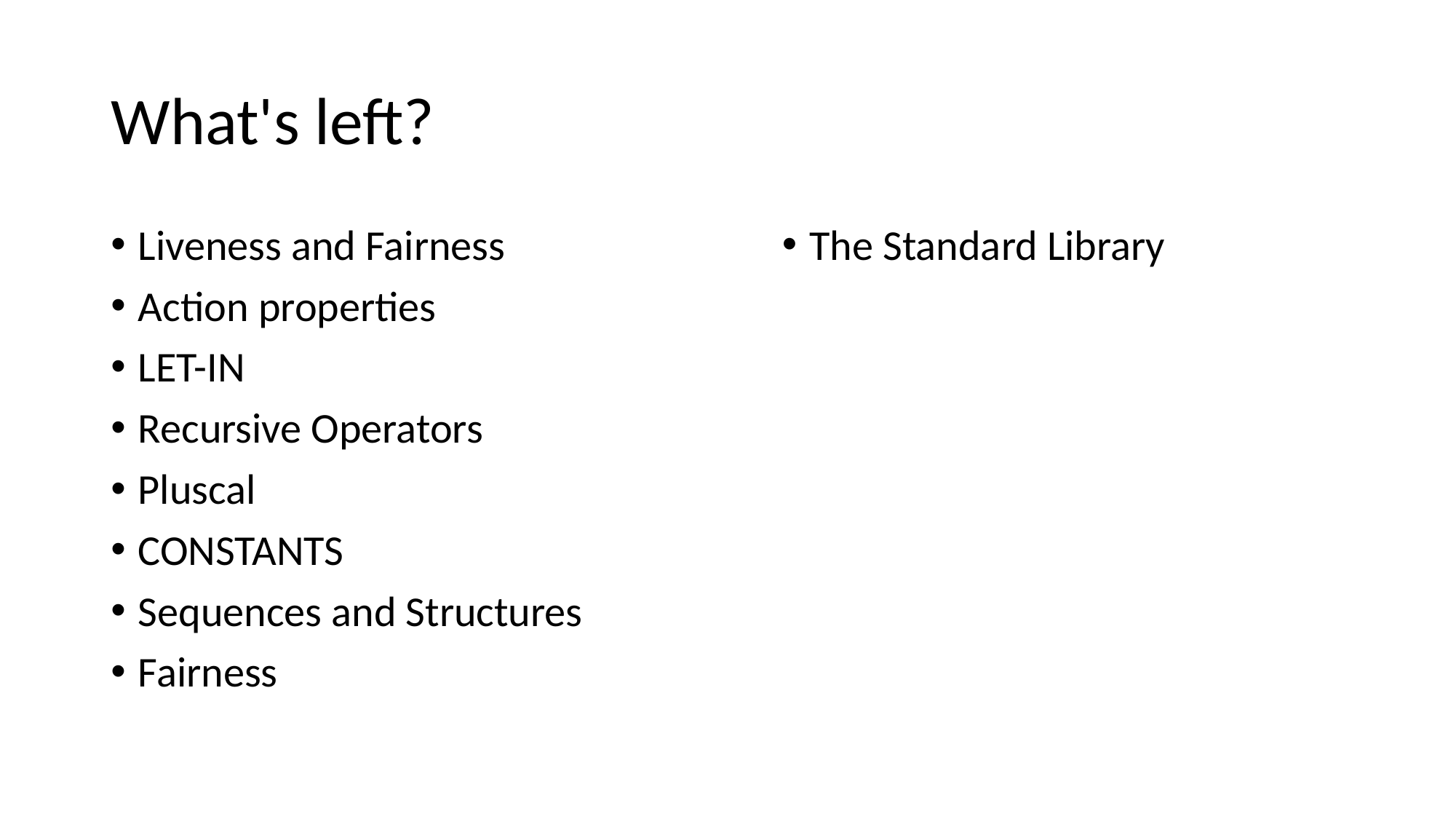

# What's left?
Liveness and Fairness
Action properties
LET-IN
Recursive Operators
Pluscal
CONSTANTS
Sequences and Structures
Fairness
The Standard Library